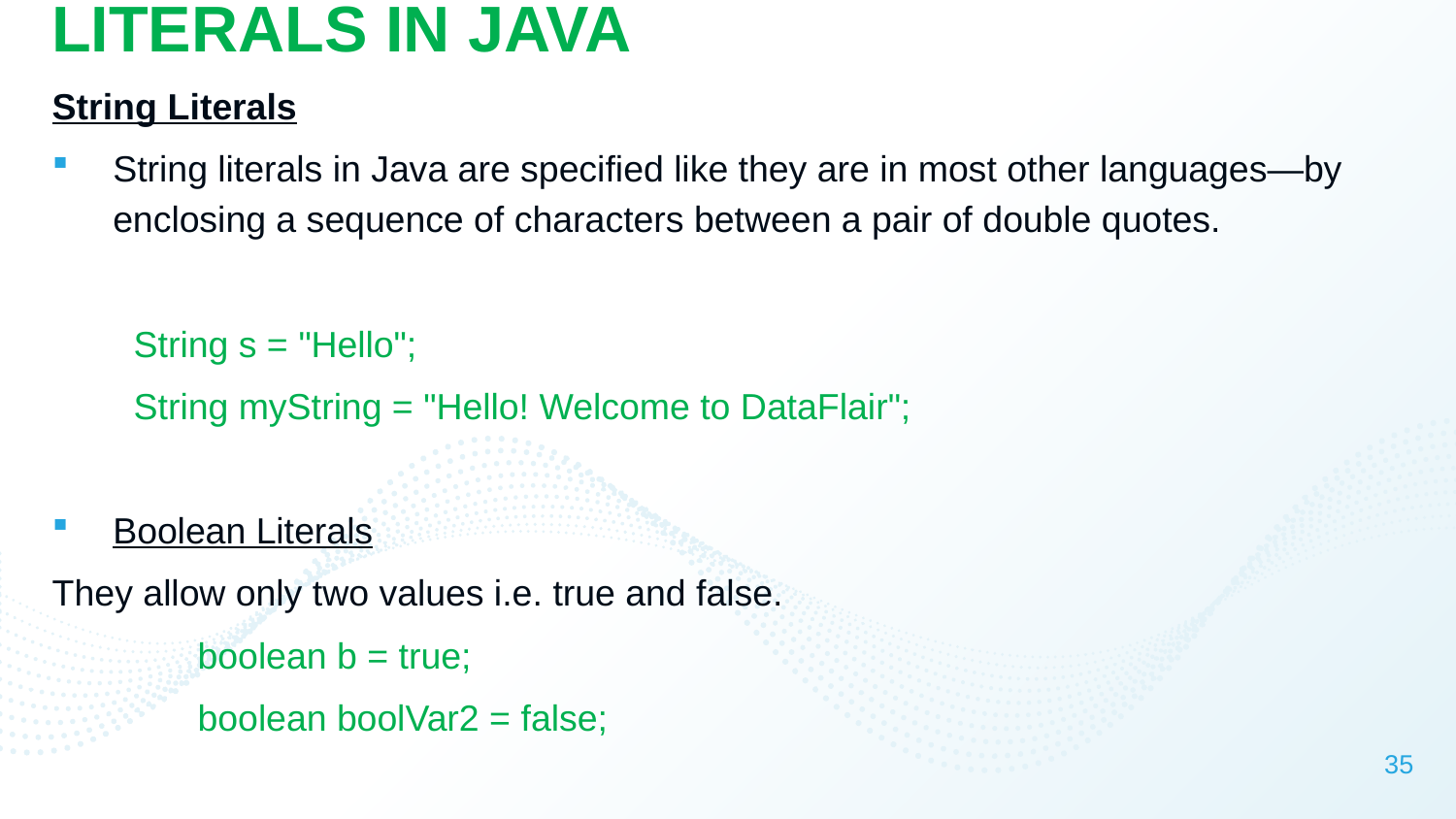

# LITERALS IN JAVA
String Literals
String literals in Java are specified like they are in most other languages—by enclosing a sequence of characters between a pair of double quotes.

        String s = "Hello";
        String myString = "Hello! Welcome to DataFlair";

Boolean Literals
They allow only two values i.e. true and false.
	boolean b = true;
	boolean boolVar2 = false;

35